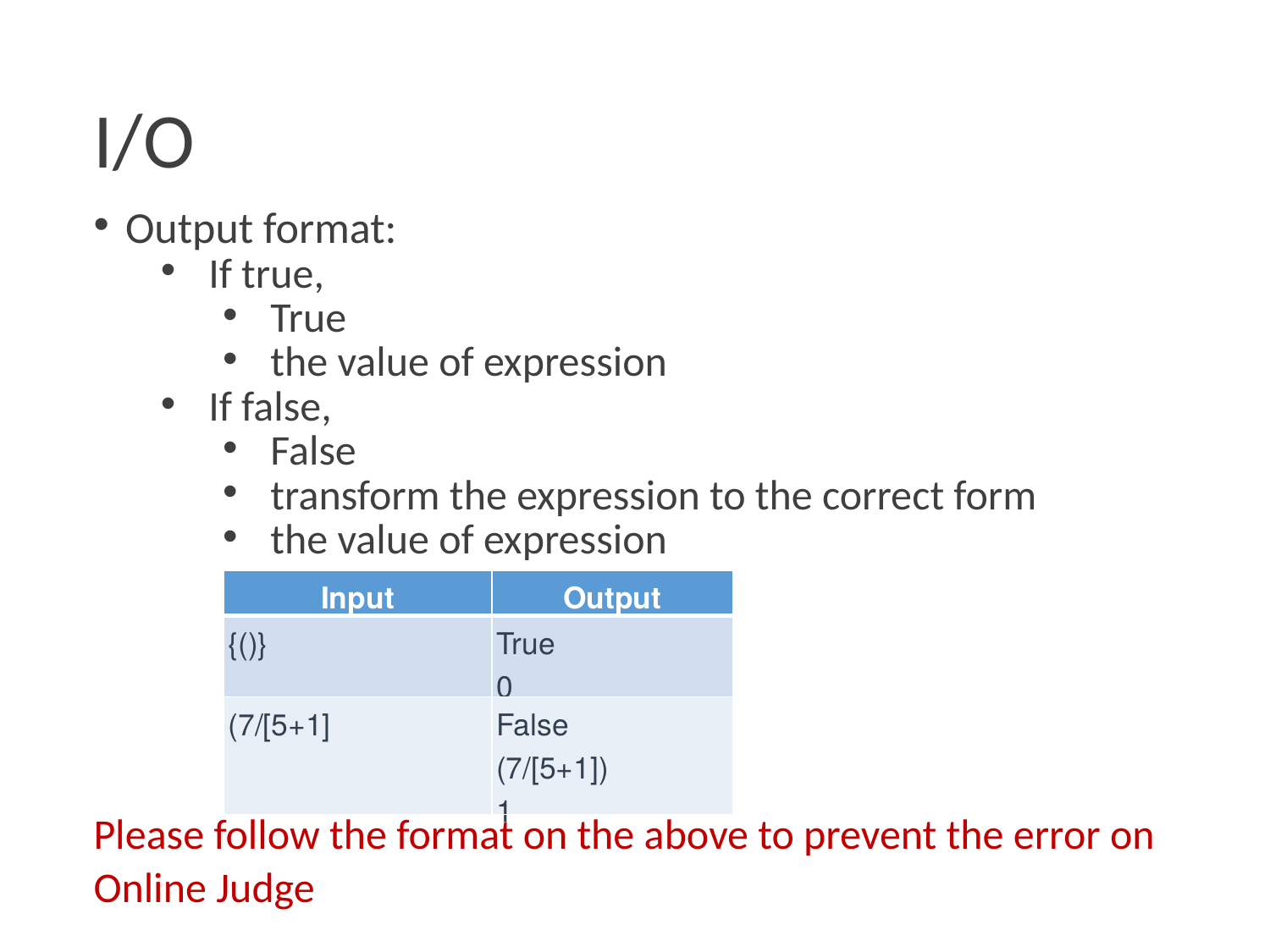

# I/O
Output format:
If true,
True
the value of expression
If false,
False
transform the expression to the correct form
the value of expression
| Input | Output |
| --- | --- |
| {()} | True 0 |
| (7/[5+1] | False (7/[5+1]) 1 |
Please follow the format on the above to prevent the error on
Online Judge